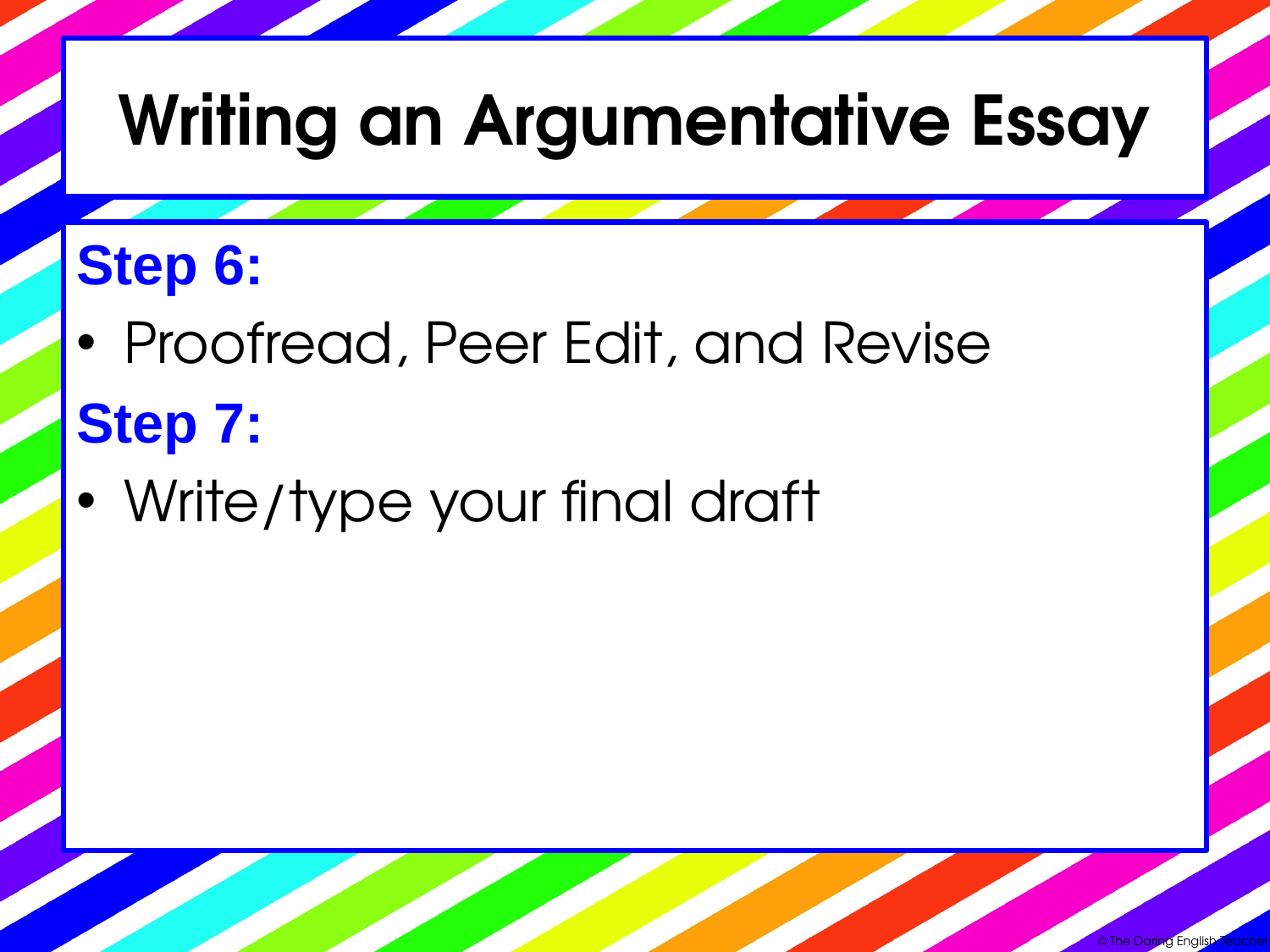

# Writing an Argumentative Essay
Step 6:
Proofread, Peer Edit, and Revise
Step 7:
Write/type your final draft